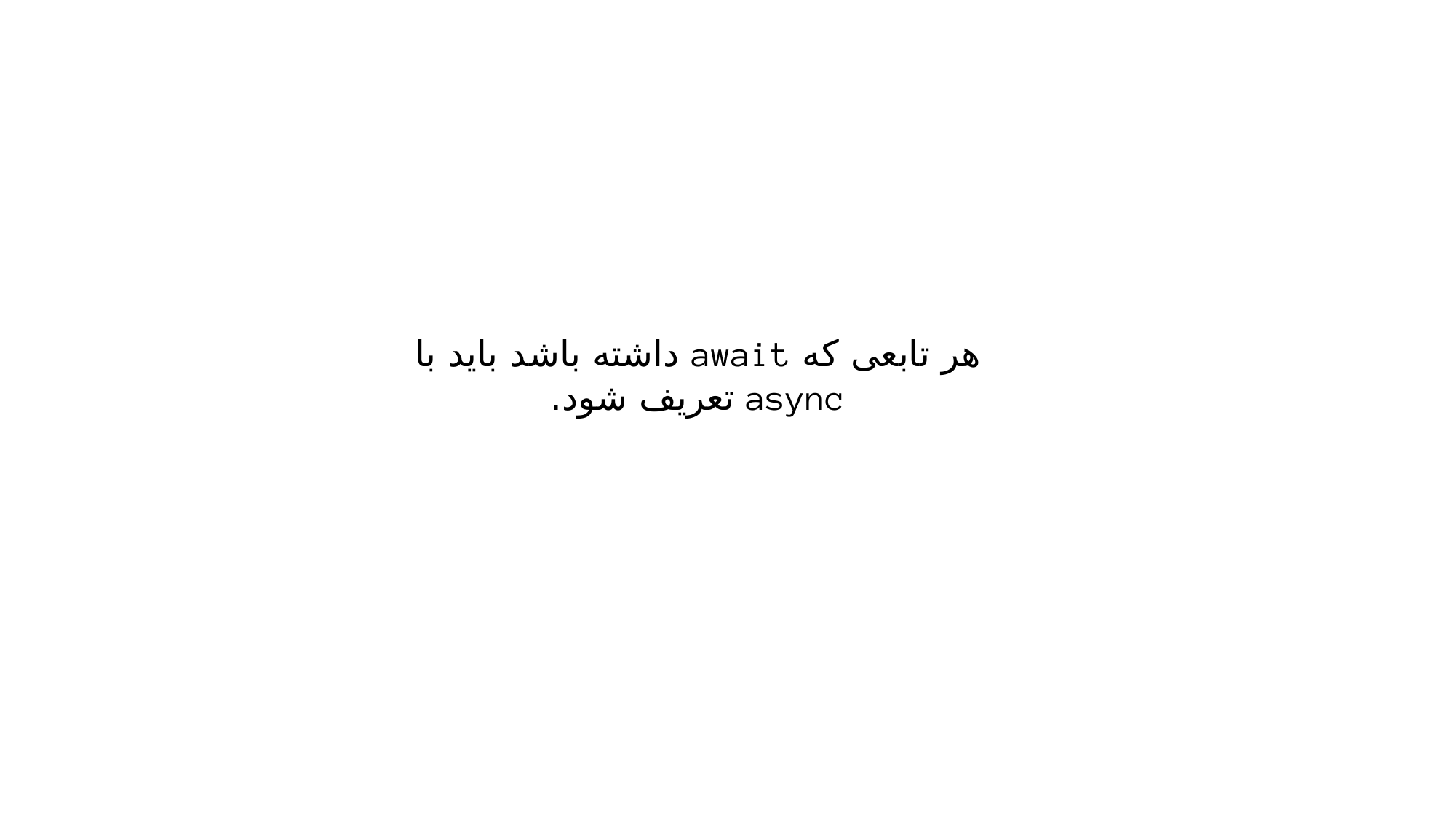

هر تابعی که await داشته باشد باید با async تعریف شود.